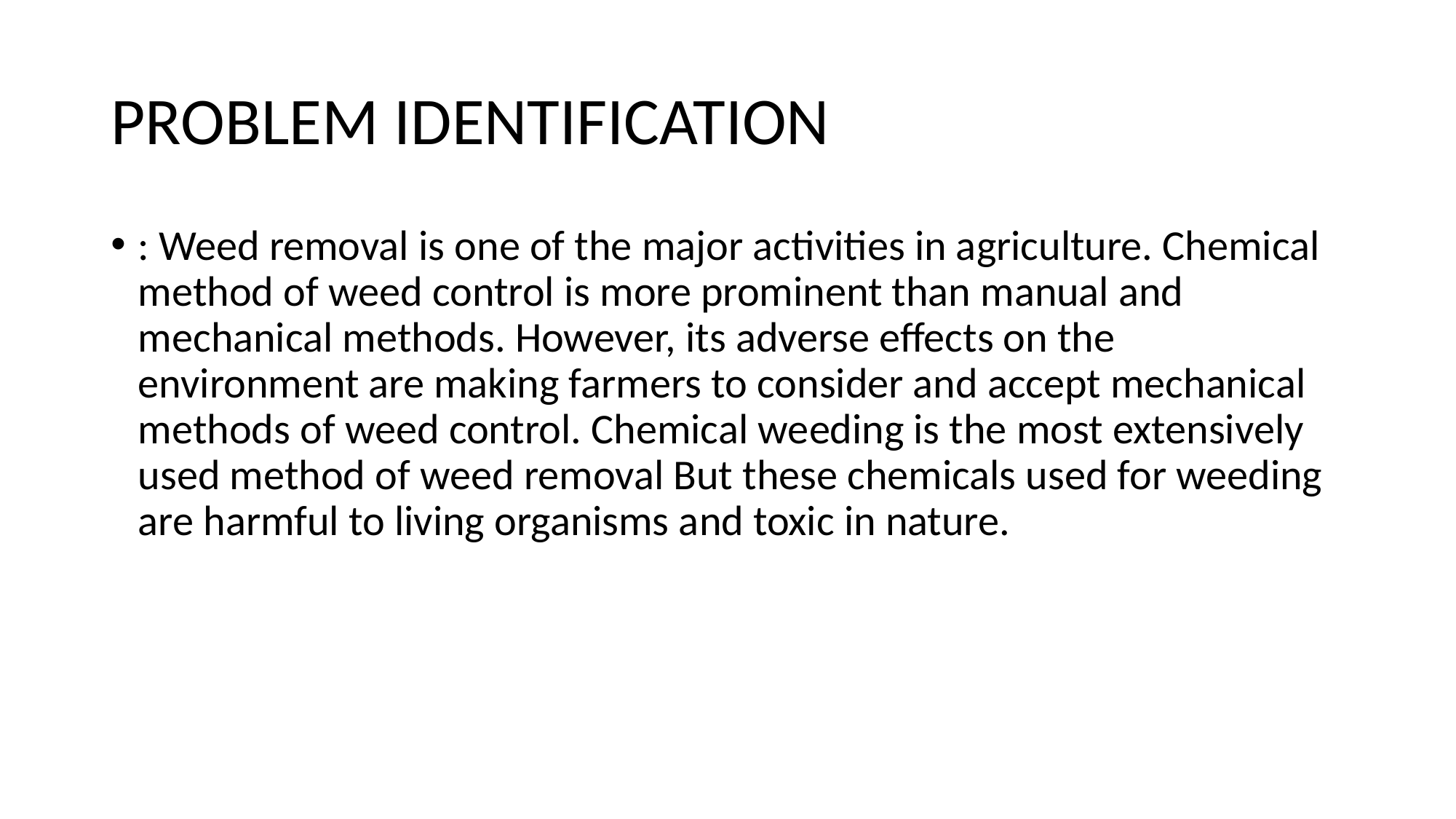

# PROBLEM IDENTIFICATION
: Weed removal is one of the major activities in agriculture. Chemical method of weed control is more prominent than manual and mechanical methods. However, its adverse effects on the environment are making farmers to consider and accept mechanical methods of weed control. Chemical weeding is the most extensively used method of weed removal But these chemicals used for weeding are harmful to living organisms and toxic in nature.